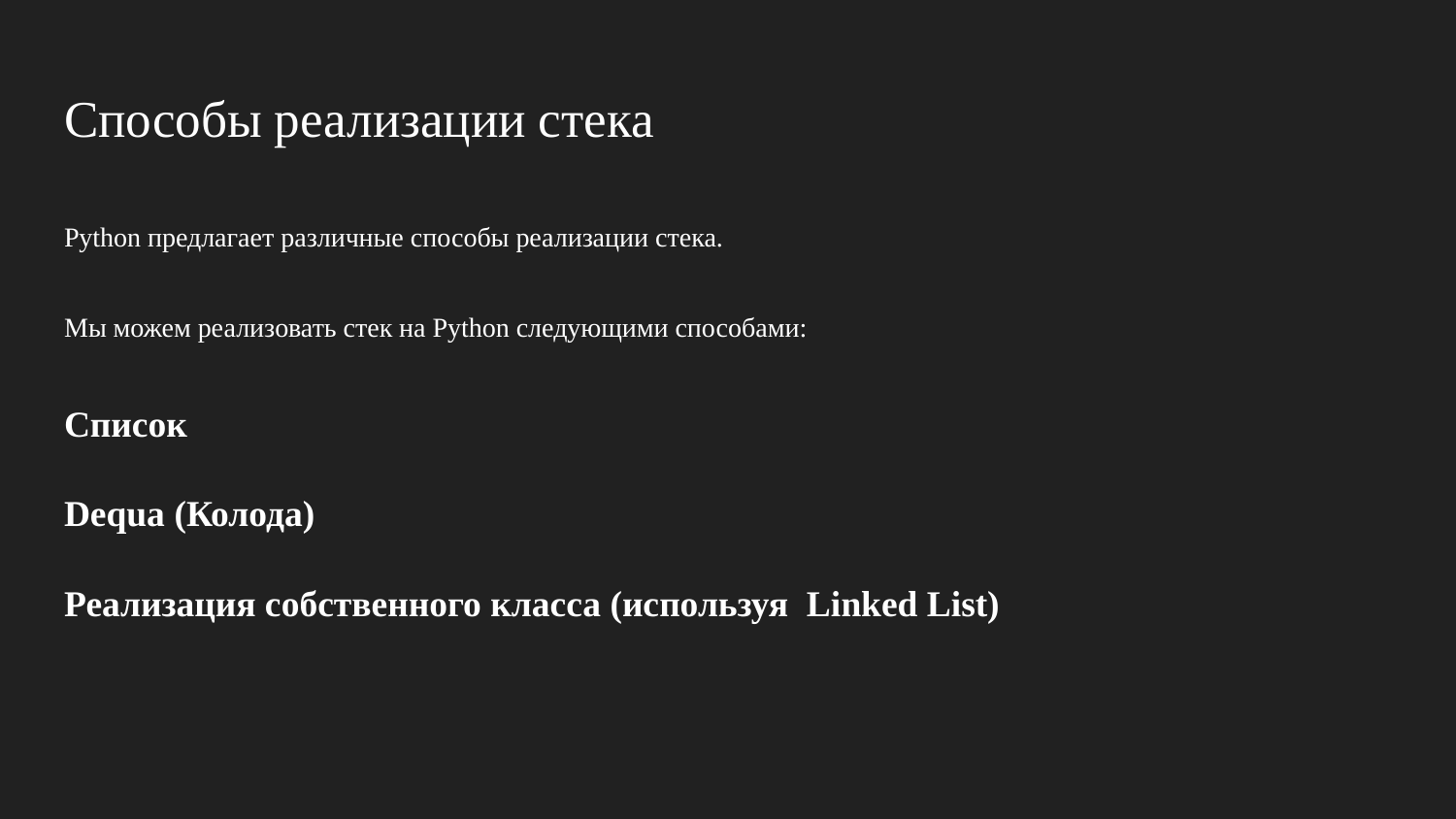

# Способы реализации стека
Python предлагает различные способы реализации стека.
Мы можем реализовать стек на Python следующими способами:
Список
Dequa (Колода)
Реализация собственного класса (используя  Linked List)